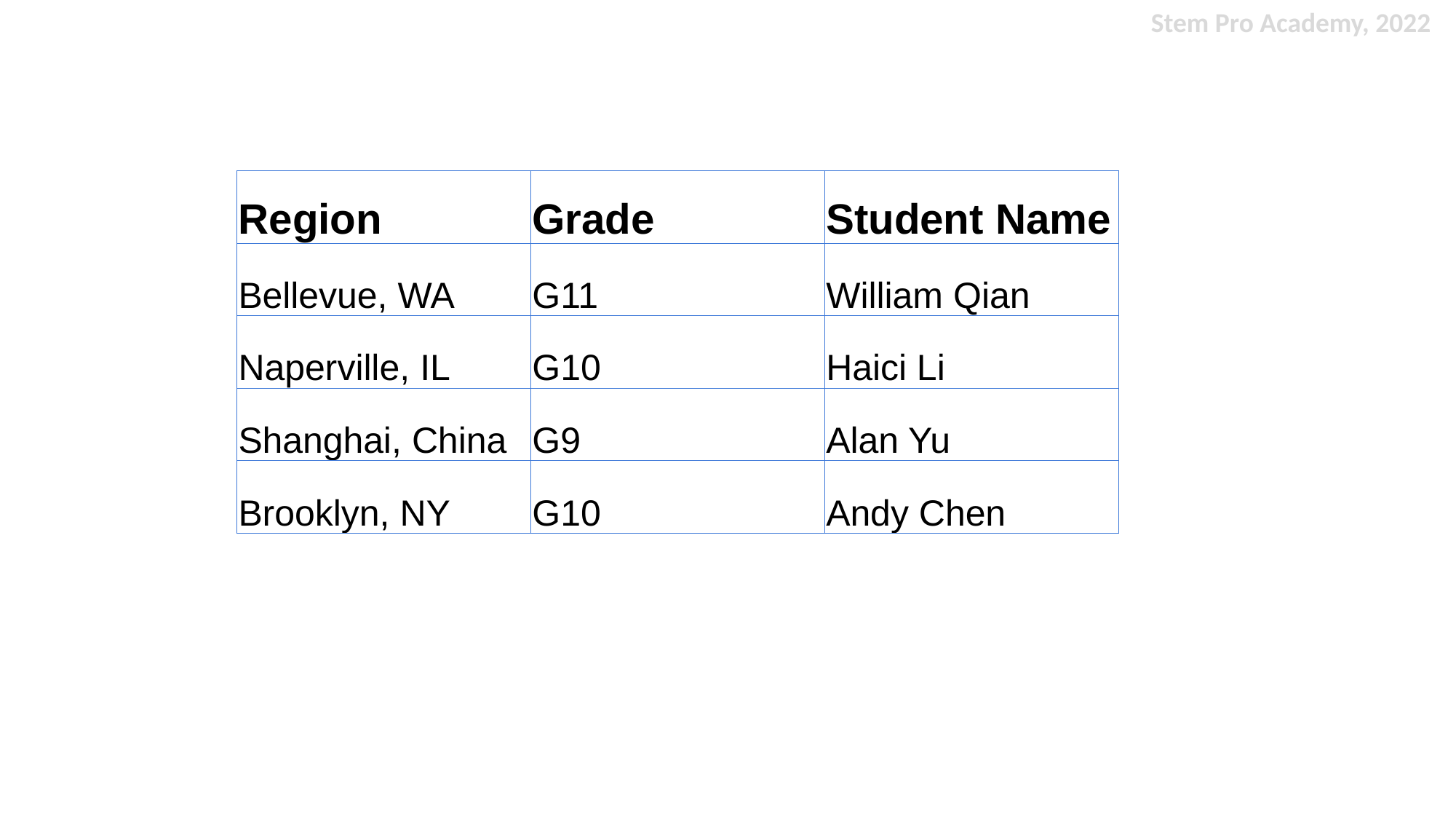

Stem Pro Academy, 2022
| Region | Grade | Student Name |
| --- | --- | --- |
| Bellevue, WA | G11 | William Qian |
| Naperville, IL | G10 | Haici Li |
| Shanghai, China | G9 | Alan Yu |
| Brooklyn, NY | G10 | Andy Chen |